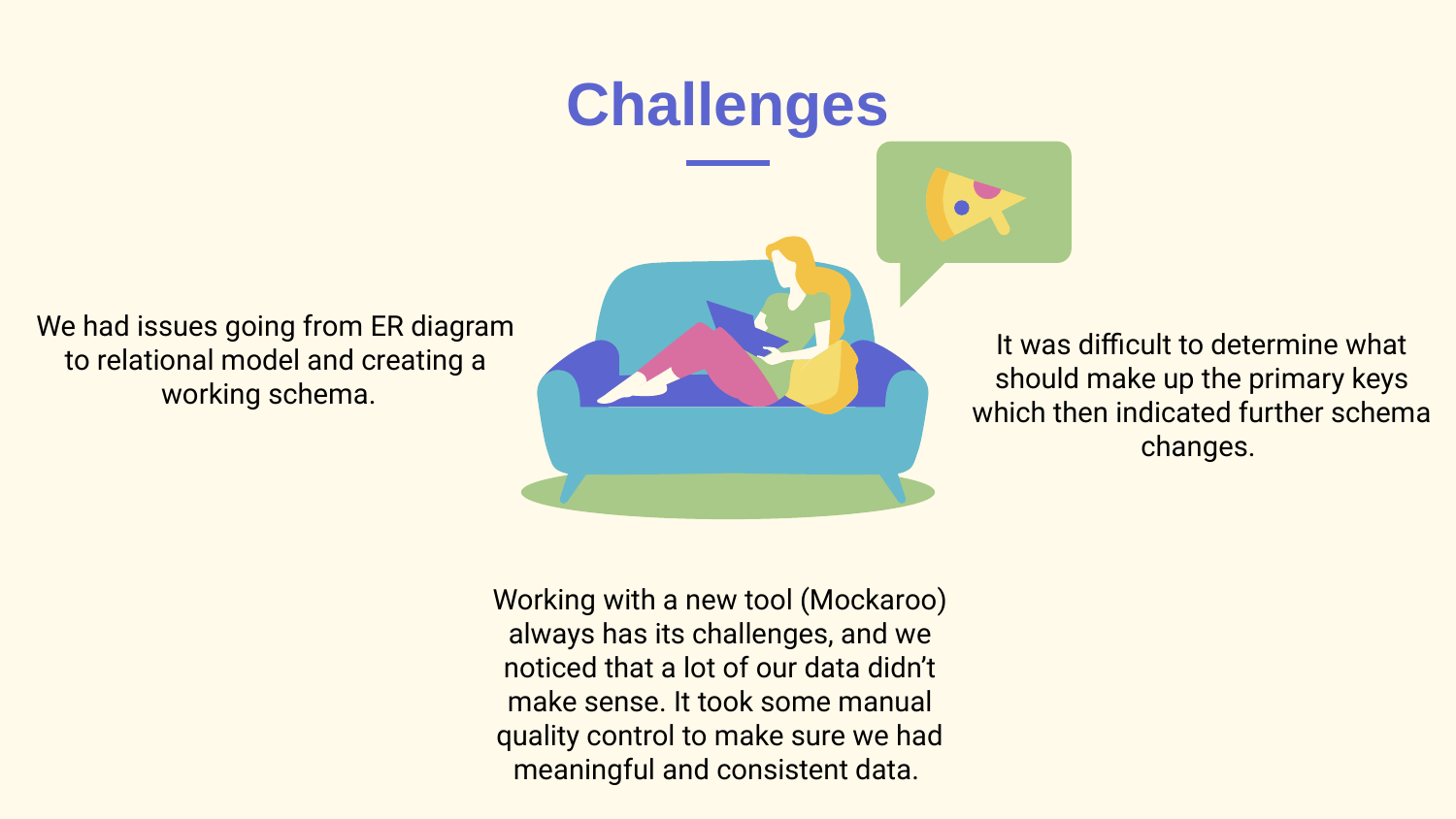

# Challenges

We had issues going from ER diagram to relational model and creating a working schema.
It was difficult to determine what should make up the primary keys which then indicated further schema changes.
Working with a new tool (Mockaroo) always has its challenges, and we noticed that a lot of our data didn’t make sense. It took some manual quality control to make sure we had meaningful and consistent data.